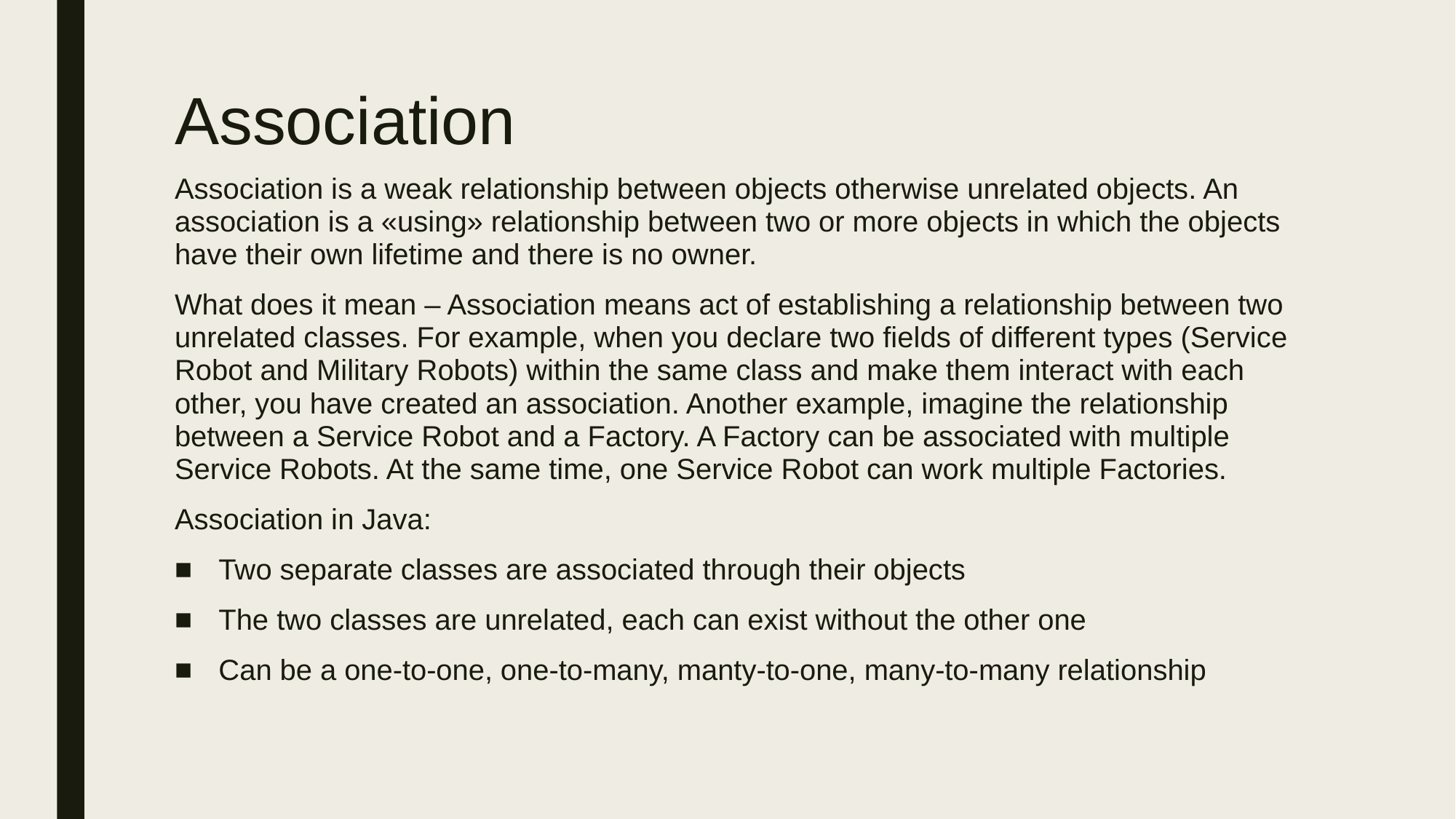

# Association
Association is a weak relationship between objects otherwise unrelated objects. An association is a «using» relationship between two or more objects in which the objects have their own lifetime and there is no owner.
What does it mean – Association means act of establishing a relationship between two unrelated classes. For example, when you declare two fields of different types (Service Robot and Military Robots) within the same class and make them interact with each other, you have created an association. Another example, imagine the relationship between a Service Robot and a Factory. A Factory can be associated with multiple Service Robots. At the same time, one Service Robot can work multiple Factories.
Association in Java:
Two separate classes are associated through their objects
The two classes are unrelated, each can exist without the other one
Can be a one-to-one, one-to-many, manty-to-one, many-to-many relationship